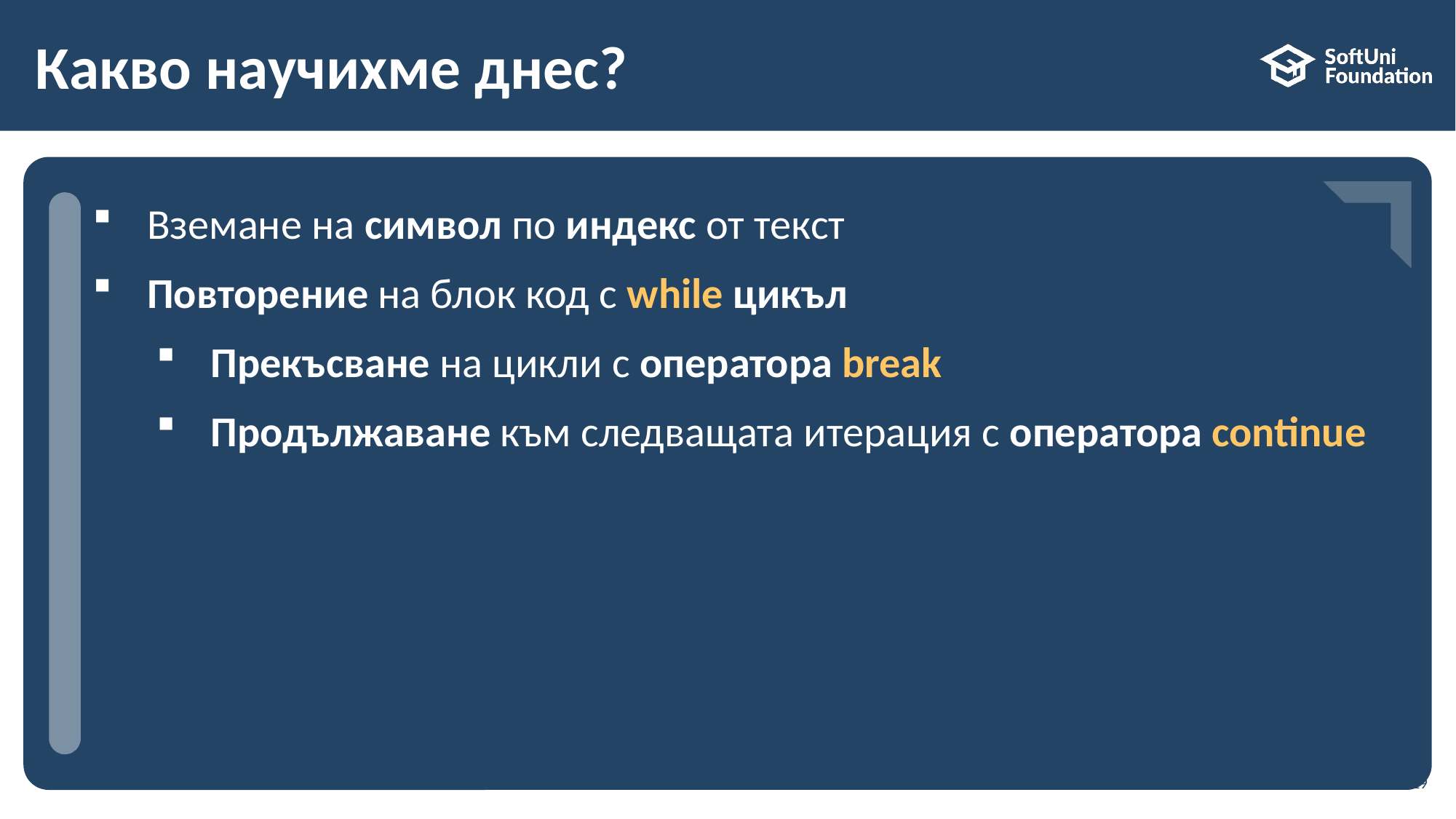

# Какво научихме днес?

…
…
…

Вземане на символ по индекс от текст
Повторение на блок код с while цикъл
Прекъсване на цикли с оператора break
Продължаване към следващата итерация с оператора continue
19